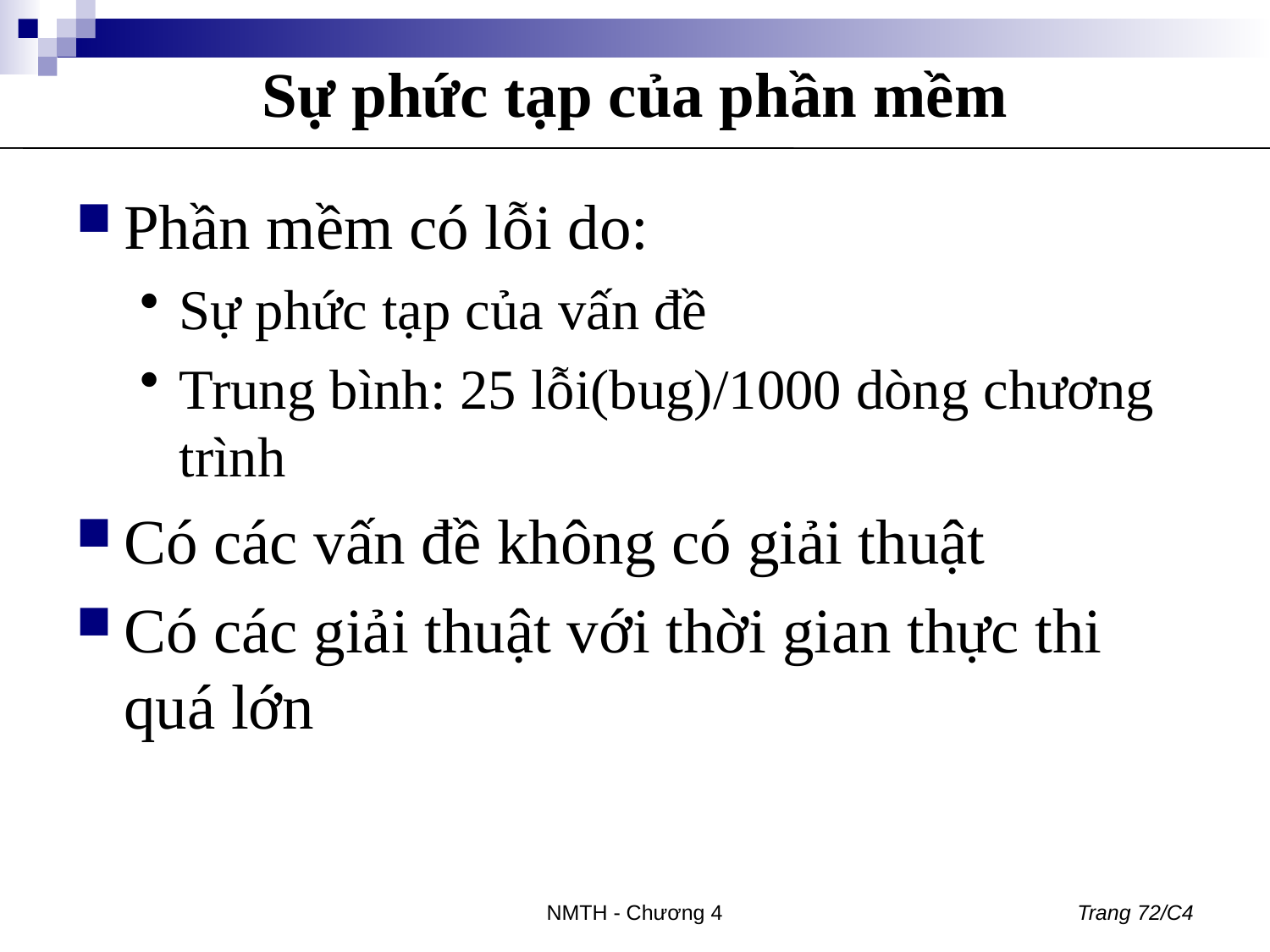

# Sự phức tạp của phần mềm

Phần mềm có lỗi do:
Sự phức tạp của vấn đề
Trung bình: 25 lỗi(bug)/1000 dòng chương trình
Có các vấn đề không có giải thuật
Có các giải thuật với thời gian thực thi quá lớn
NMTH - Chương 4
Trang 72/C4